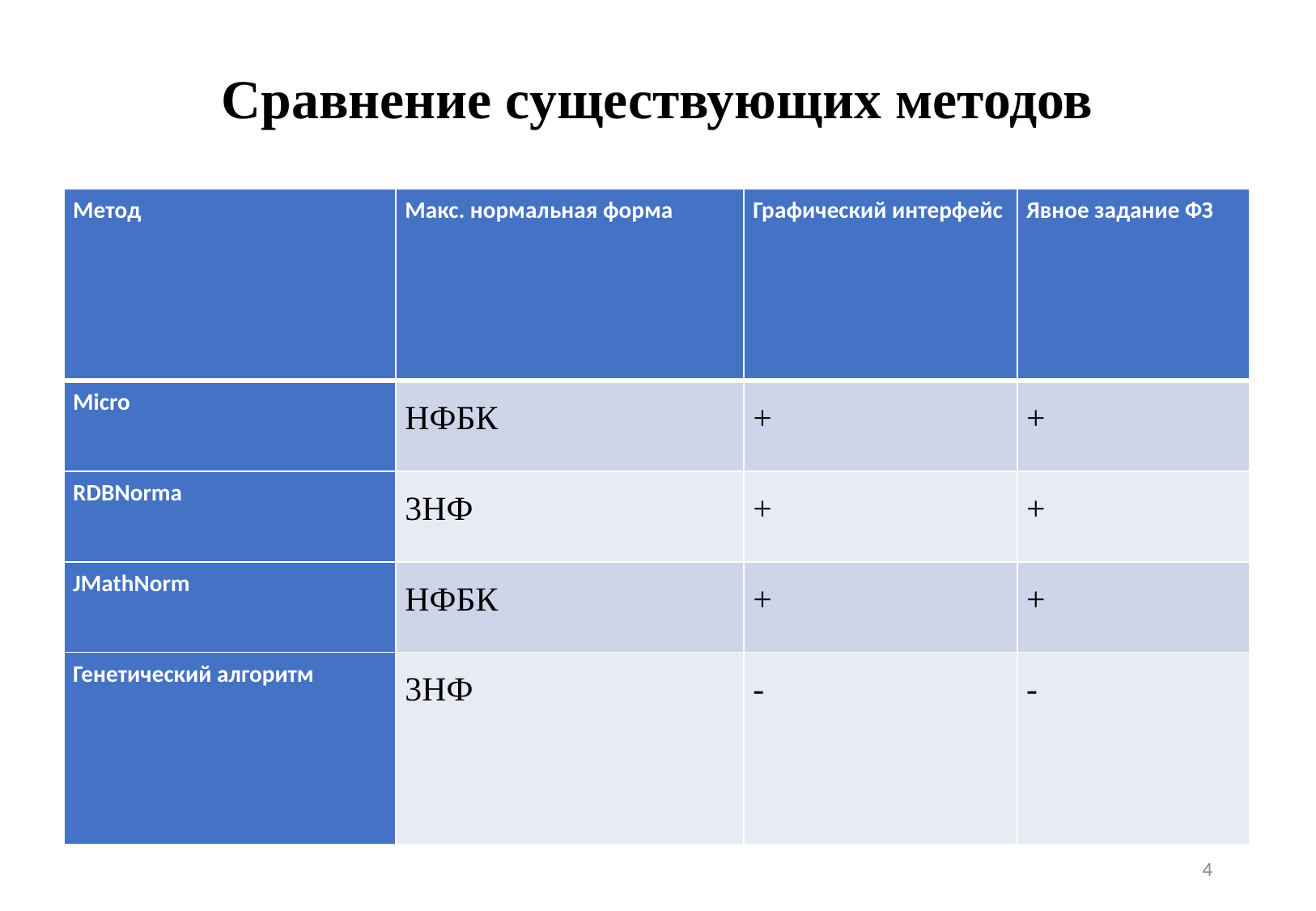

# Сравнение существующих методов
| Метод | Макс. нормальная форма | Графический интерфейс | Явное задание ФЗ |
| --- | --- | --- | --- |
| Micro | НФБК | + | + |
| RDBNorma | 3НФ | + | + |
| JMathNorm | НФБК | + | + |
| Генетический алгоритм | 3НФ | - | - |
4